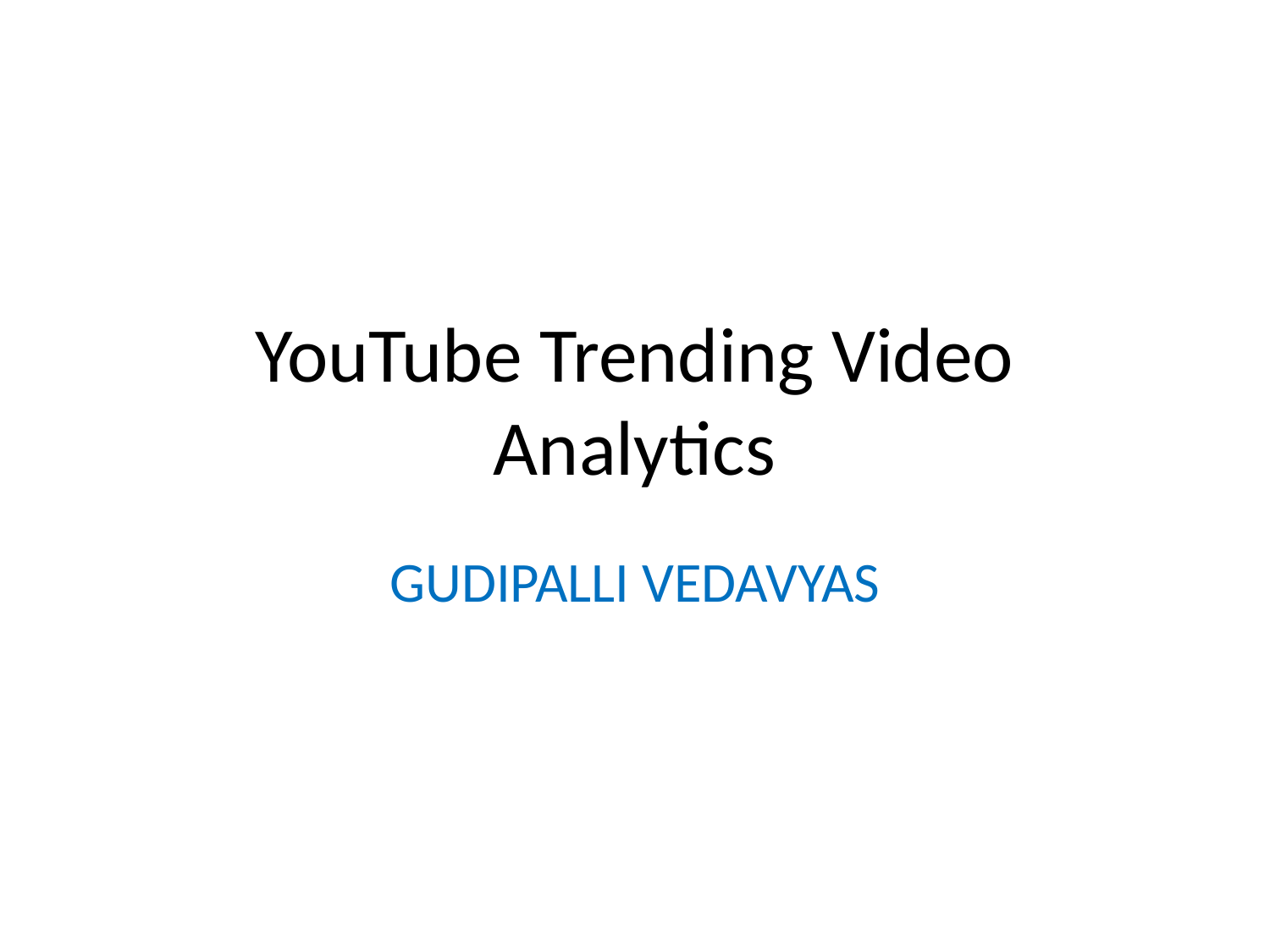

# YouTube Trending Video Analytics
GUDIPALLI VEDAVYAS